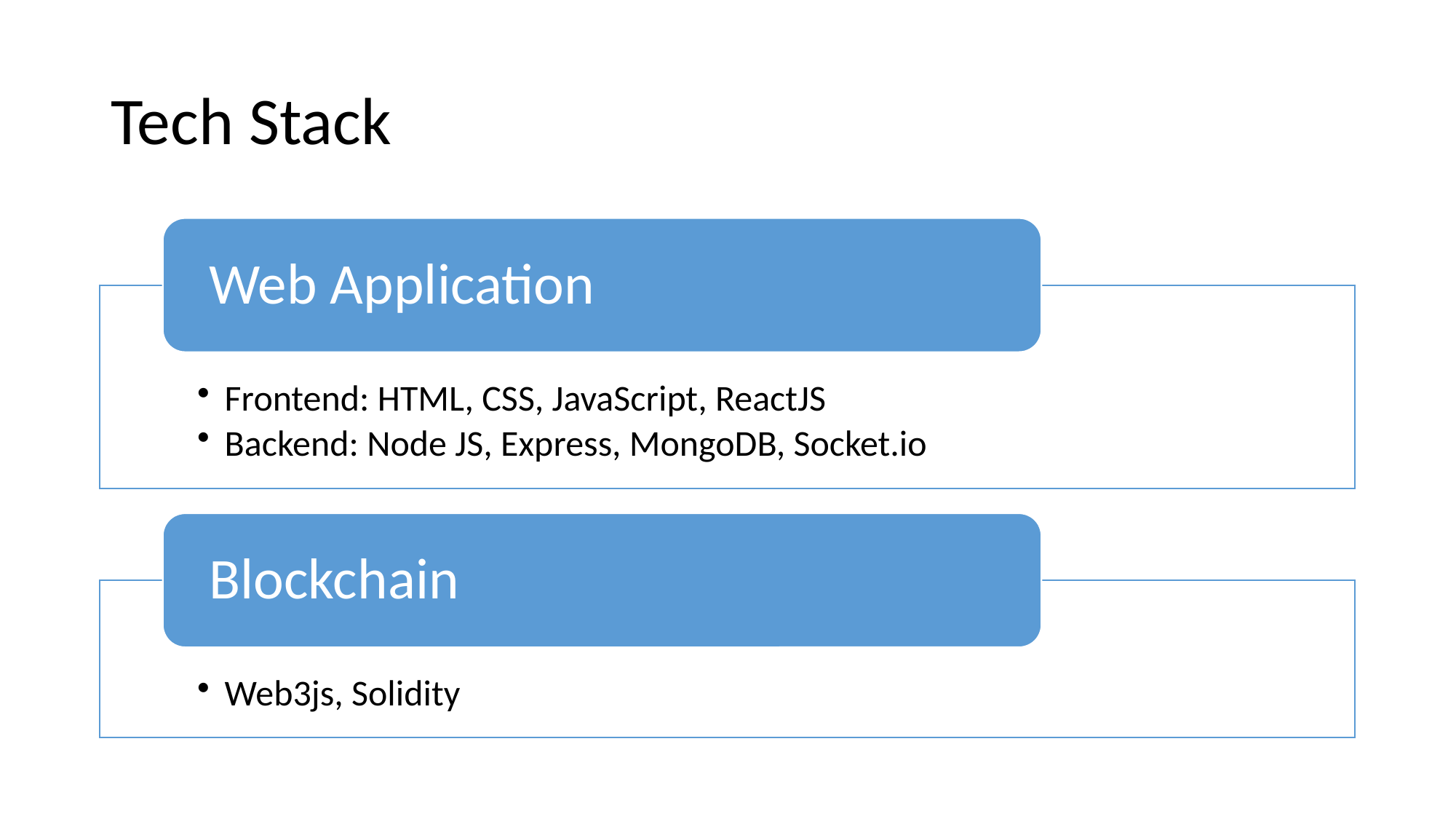

# Tech Stack
Frontend: HTML, CSS, JavaScript, ReactJS
Backend: Node JS, Express, MongoDB, Socket.io
Web Application
Web3js, Solidity
Blockchain